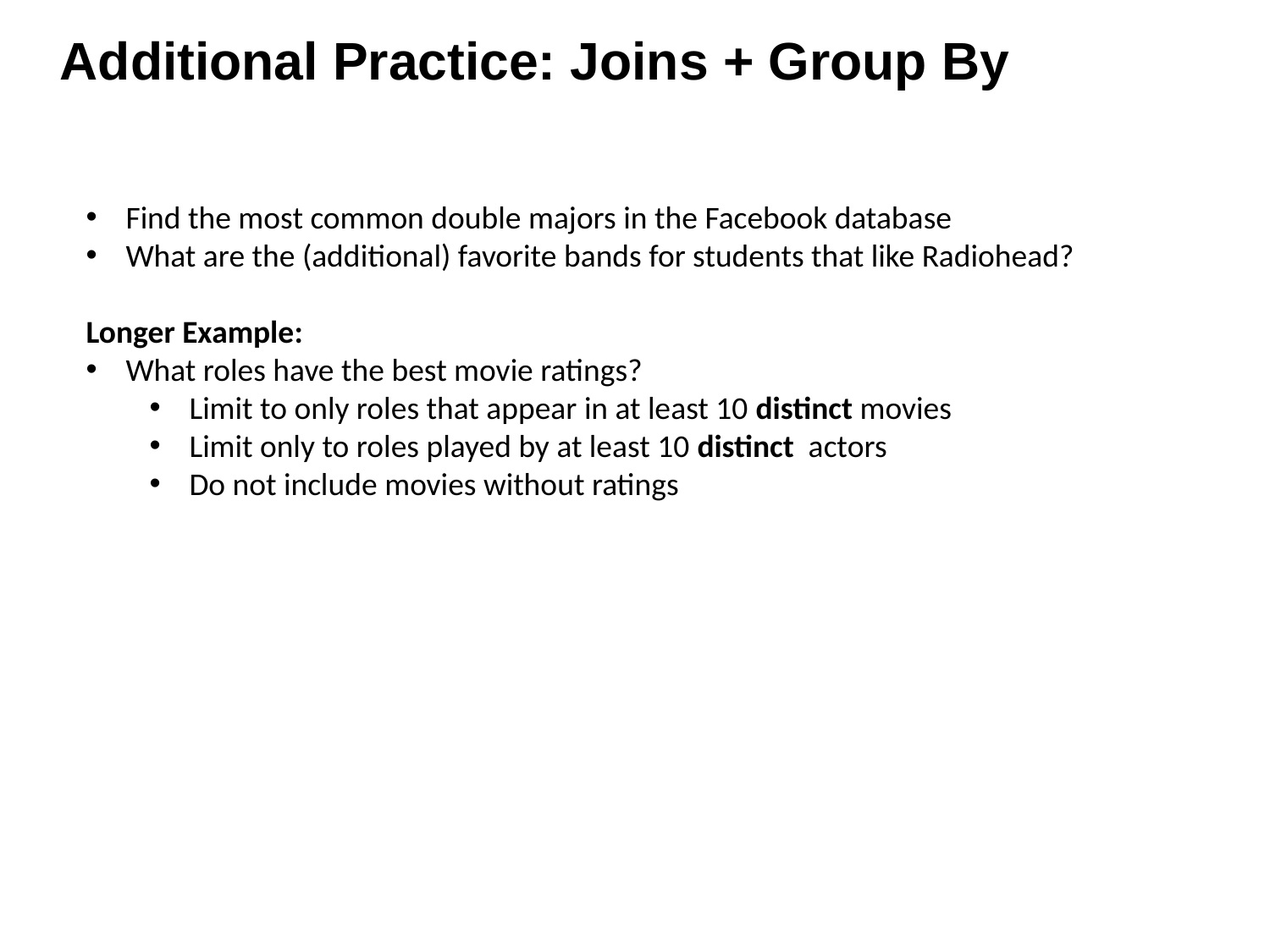

Additional Practice: Joins + Group By

Find the most common double majors in the Facebook database
What are the (additional) favorite bands for students that like Radiohead?

Longer Example:
What roles have the best movie ratings?
Limit to only roles that appear in at least 10 distinct movies
Limit only to roles played by at least 10 distinct  actors
Do not include movies without ratings